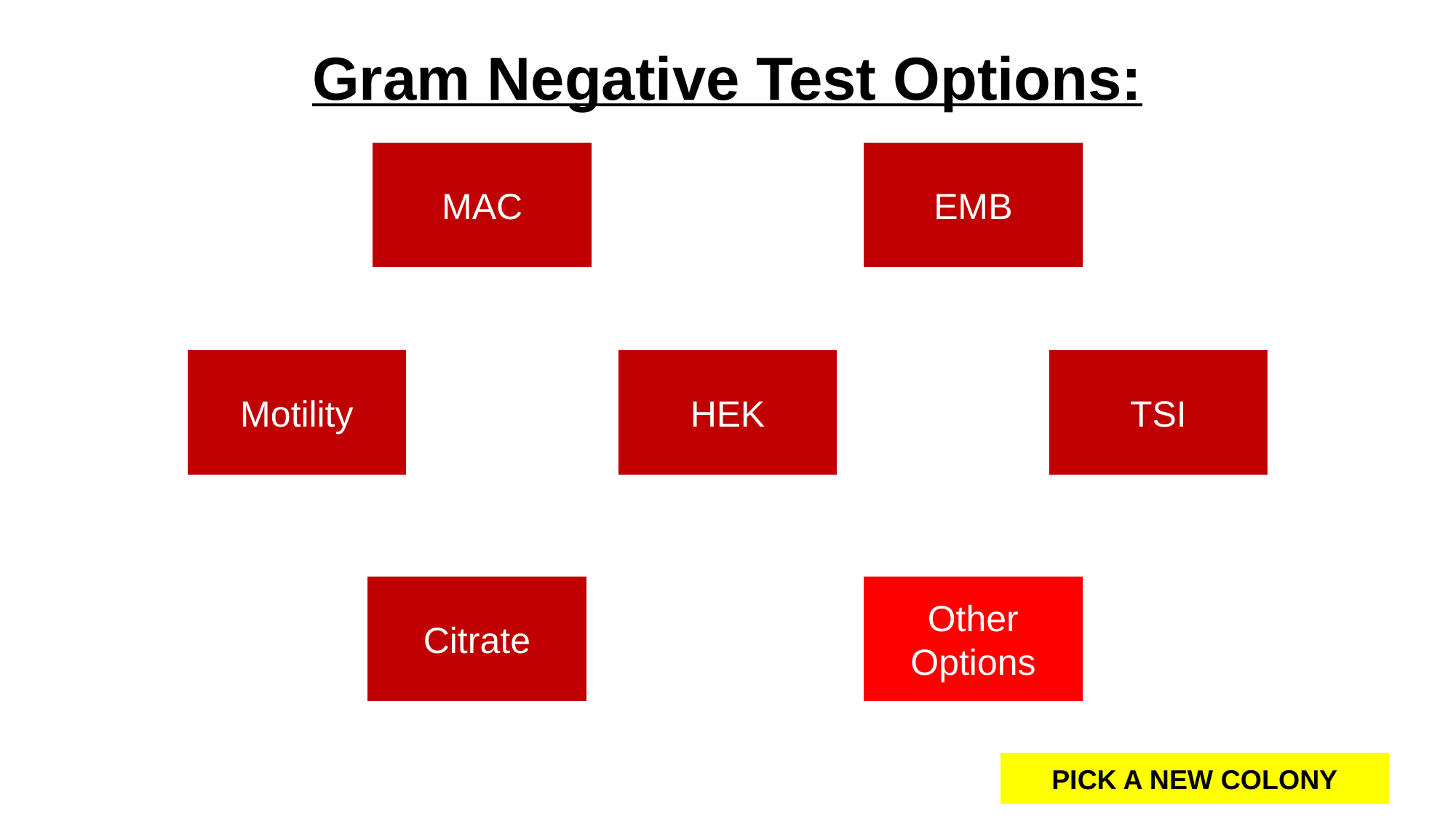

Gram Negative Test Options:
MAC
EMB
Motility
HEK
TSI
Citrate
Other Options
PICK A NEW COLONY